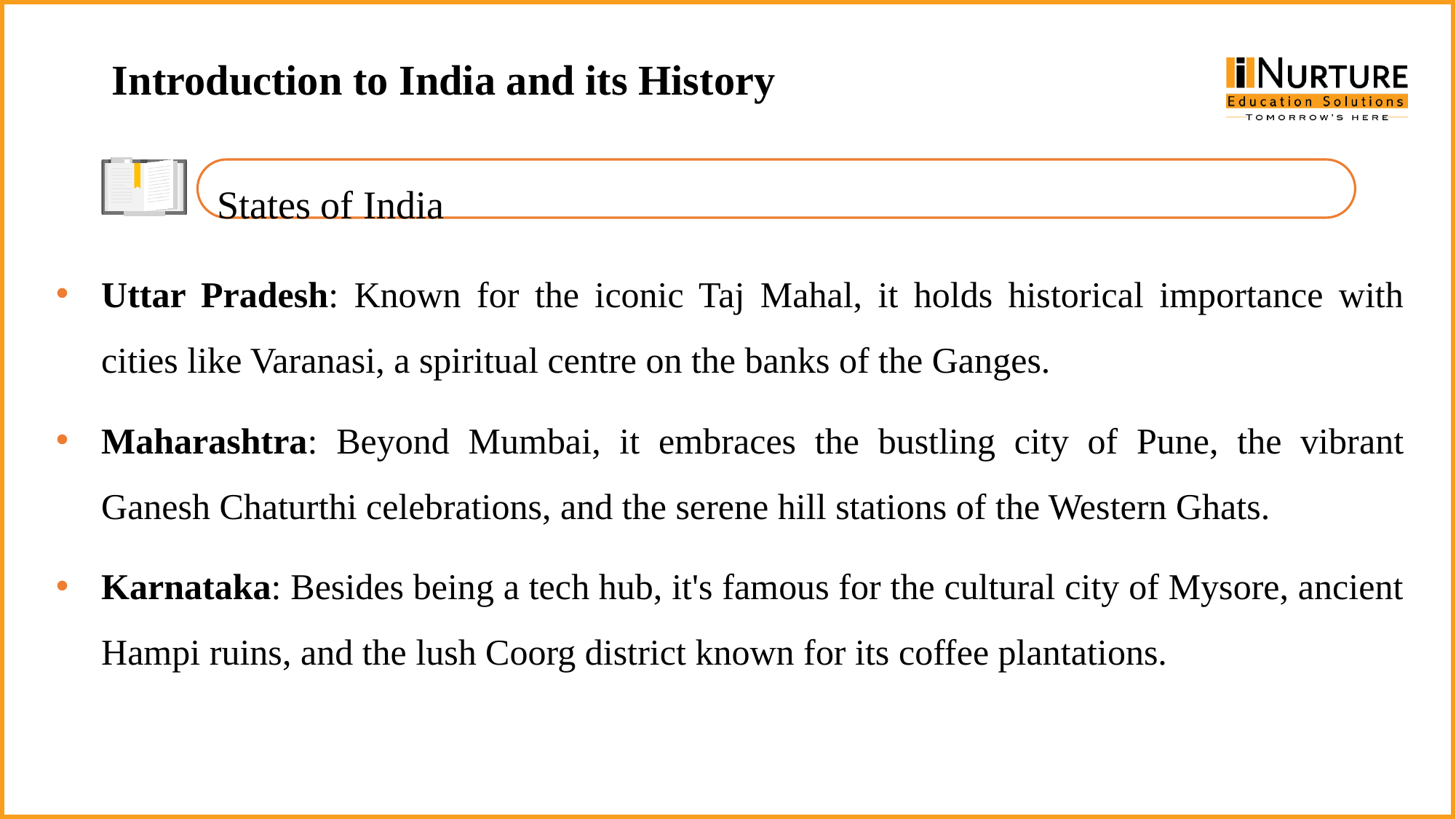

Introduction to India and its History

States of India

Uttar Pradesh: Known for the iconic Taj Mahal, it holds historical importance with cities like Varanasi, a spiritual centre on the banks of the Ganges.
Maharashtra: Beyond Mumbai, it embraces the bustling city of Pune, the vibrant Ganesh Chaturthi celebrations, and the serene hill stations of the Western Ghats.
Karnataka: Besides being a tech hub, it's famous for the cultural city of Mysore, ancient Hampi ruins, and the lush Coorg district known for its coffee plantations.